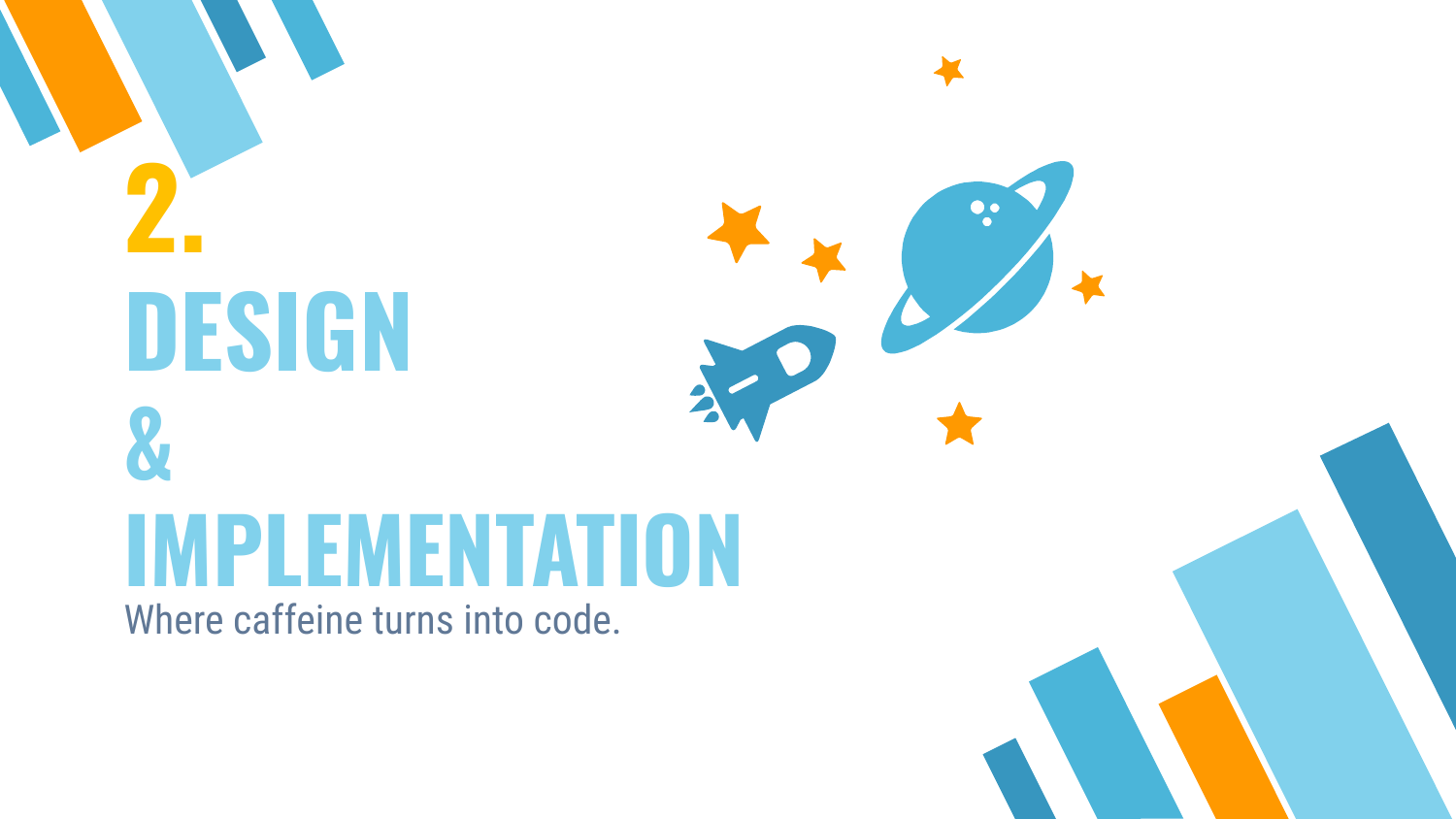

2.
DESIGN
&
IMPLEMENTATION
Where caffeine turns into code.